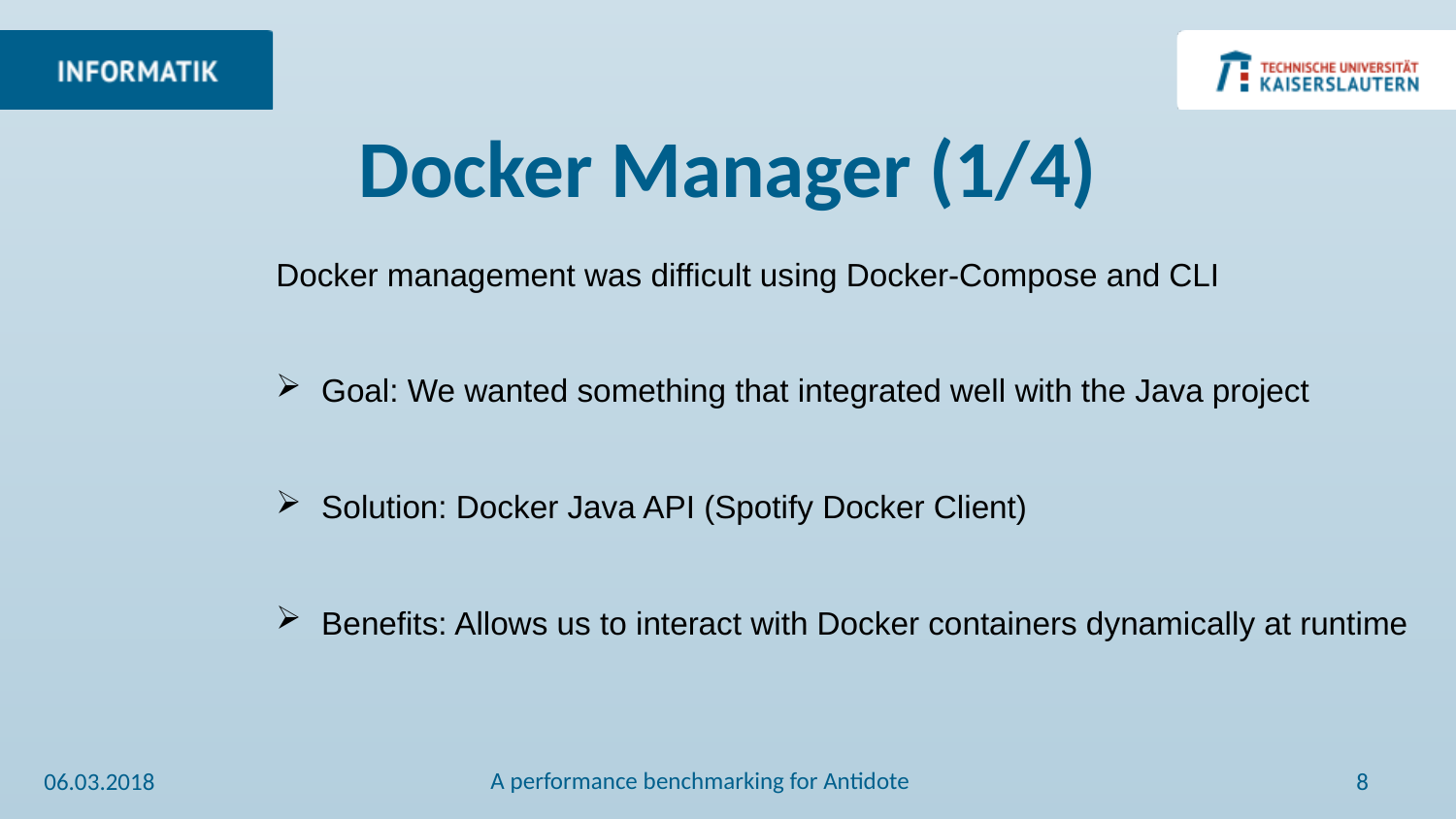

# Docker Manager (1/4)
Docker management was difficult using Docker-Compose and CLI

Goal: We wanted something that integrated well with the Java project

Solution: Docker Java API (Spotify Docker Client)

Benefits: Allows us to interact with Docker containers dynamically at runtime
A performance benchmarking for Antidote
06.03.2018
8